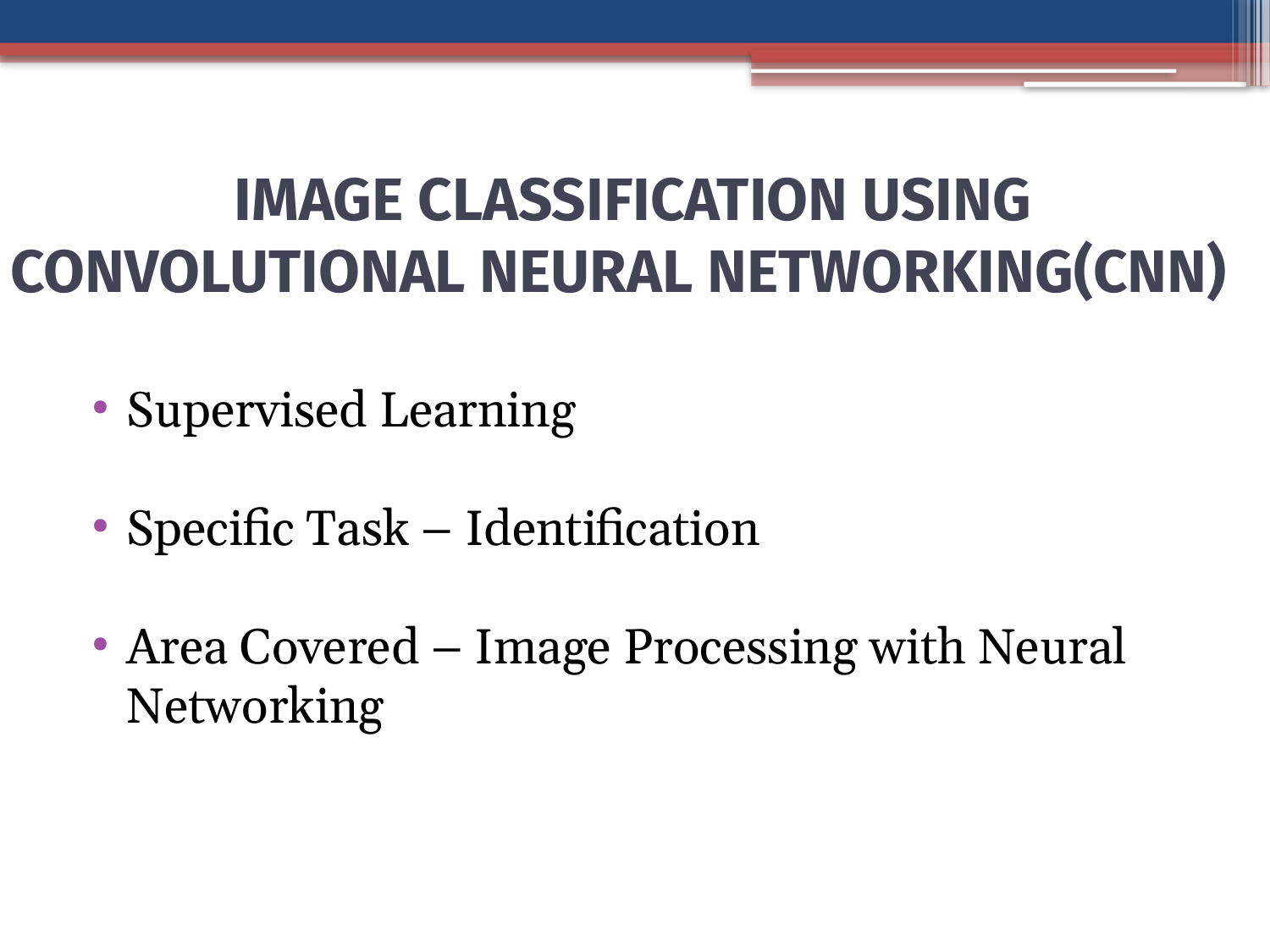

IMAGE CLASSIFICATION USING CONVOLUTIONAL NEURAL NETWORKING(CNN)

Supervised Learning

Specific Task – Identification

Area Covered – Image Processing with Neural Networking